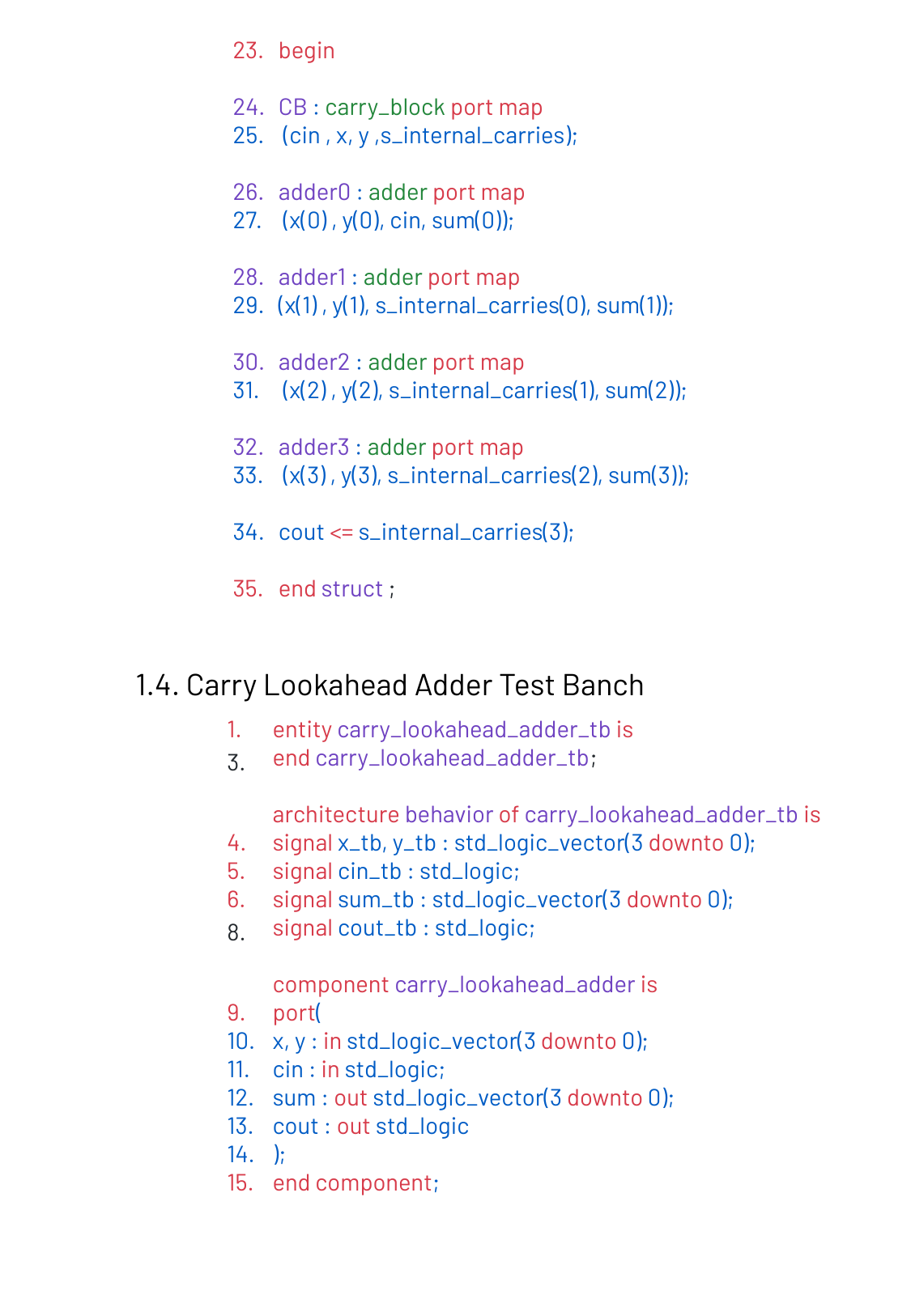

begin

CB : carry_block port map
 (cin , x, y ,s_internal_carries);

adder0 : adder port map
 (x(0) , y(0), cin, sum(0));

adder1 : adder port map
(x(1) , y(1), s_internal_carries(0), sum(1));

adder2 : adder port map
 (x(2) , y(2), s_internal_carries(1), sum(2));

adder3 : adder port map
 (x(3) , y(3), s_internal_carries(2), sum(3));

cout <= s_internal_carries(3);

end struct ;
1.4. Carry Lookahead Adder Test Banch
entity carry_lookahead_adder_tb is
end carry_lookahead_adder_tb;
architecture behavior of carry_lookahead_adder_tb is
signal x_tb, y_tb : std_logic_vector(3 downto 0);
signal cin_tb : std_logic;
signal sum_tb : std_logic_vector(3 downto 0);
signal cout_tb : std_logic;
component carry_lookahead_adder is
port(
x, y : in std_logic_vector(3 downto 0);
cin : in std_logic;
sum : out std_logic_vector(3 downto 0);
cout : out std_logic
);
end component;